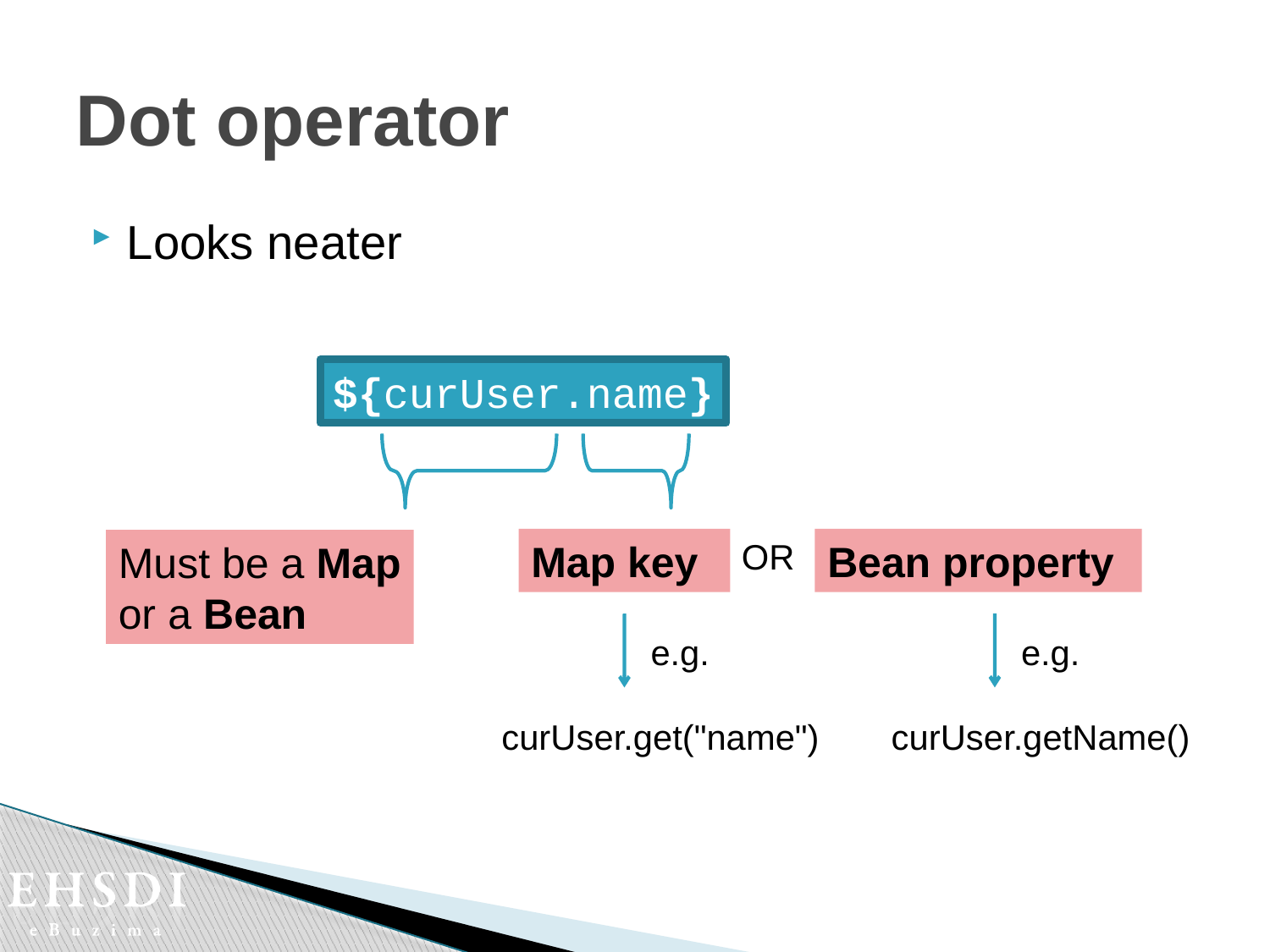

# Dot operator
Looks neater

${curUser.name}

Map key
OR
Bean property
Must be a Map
or a Bean
e.g.
e.g.
curUser.get("name")
curUser.getName()